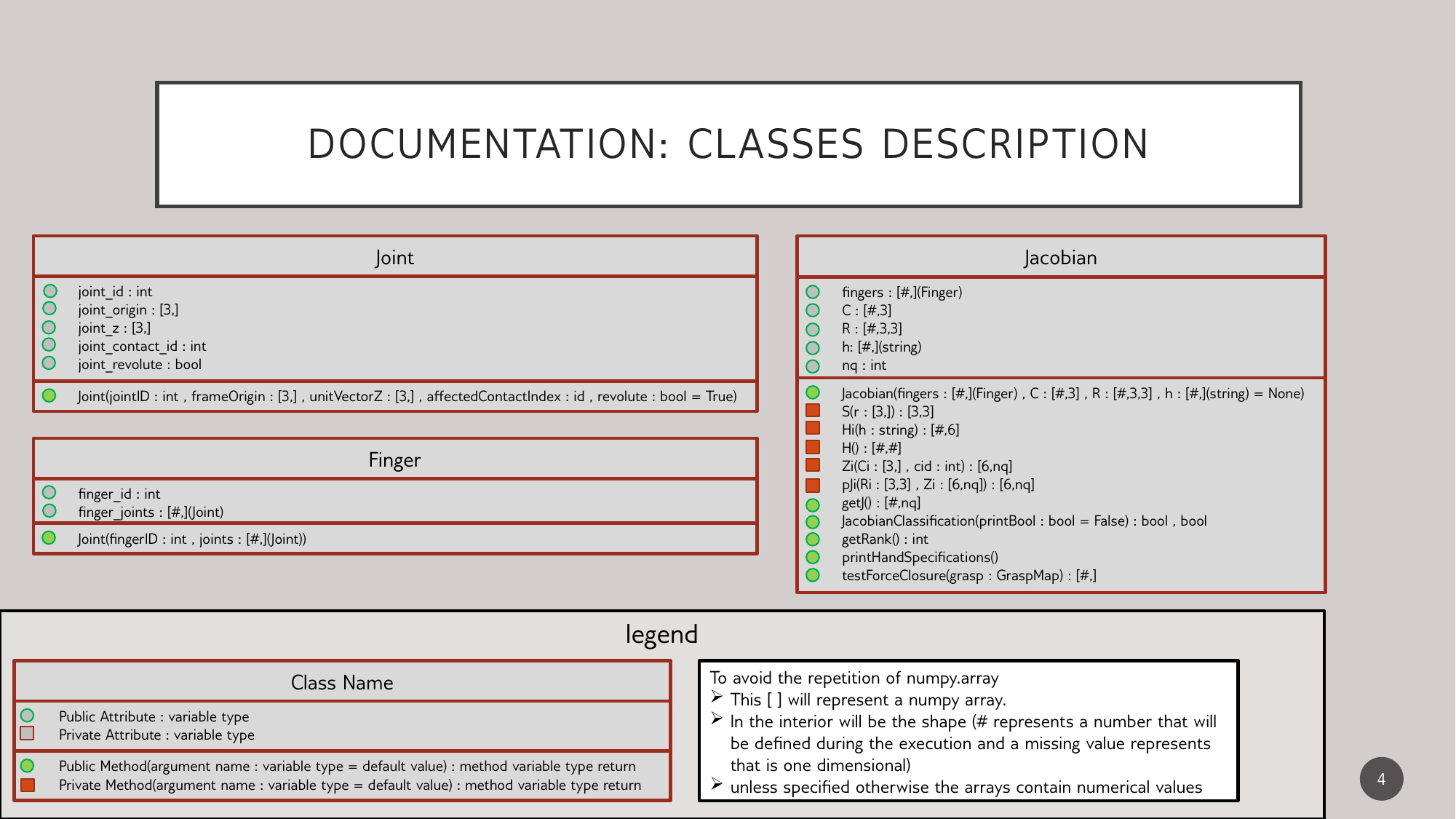

# Documentation: Classes description
Joint
joint_id : int
joint_origin : [3,]
joint_z : [3,]
joint_contact_id : int
joint_revolute : bool

Joint(jointID : int , frameOrigin : [3,] , unitVectorZ : [3,] , affectedContactIndex : id , revolute : bool = True)

Jacobian
fingers : [#,](Finger)
C : [#,3]
R : [#,3,3]
h: [#,](string)
nq : int

Jacobian(fingers : [#,](Finger) , C : [#,3] , R : [#,3,3] , h : [#,](string) = None)
S(r : [3,]) : [3,3]
Hi(h : string) : [#,6]
H() : [#,#]
Zi(Ci : [3,] , cid : int) : [6,nq]
pJi(Ri : [3,3] , Zi : [6,nq]) : [6,nq]
getJ() : [#,nq]
JacobianClassification(printBool : bool = False) : bool , bool
getRank() : int
printHandSpecifications()
testForceClosure(grasp : GraspMap) : [#,]

Finger
finger_id : int
finger_joints : [#,](Joint)

Joint(fingerID : int , joints : [#,](Joint))

legend
Class Name
Public Attribute : variable type
Private Attribute : variable type
Public Method(argument name : variable type = default value) : method variable type return
Private Method(argument name : variable type = default value) : method variable type return
To avoid the repetition of numpy.array
This [ ] will represent a numpy array.
In the interior will be the shape (# represents a number that will be defined during the execution and a missing value represents that is one dimensional)
unless specified otherwise the arrays contain numerical values

4